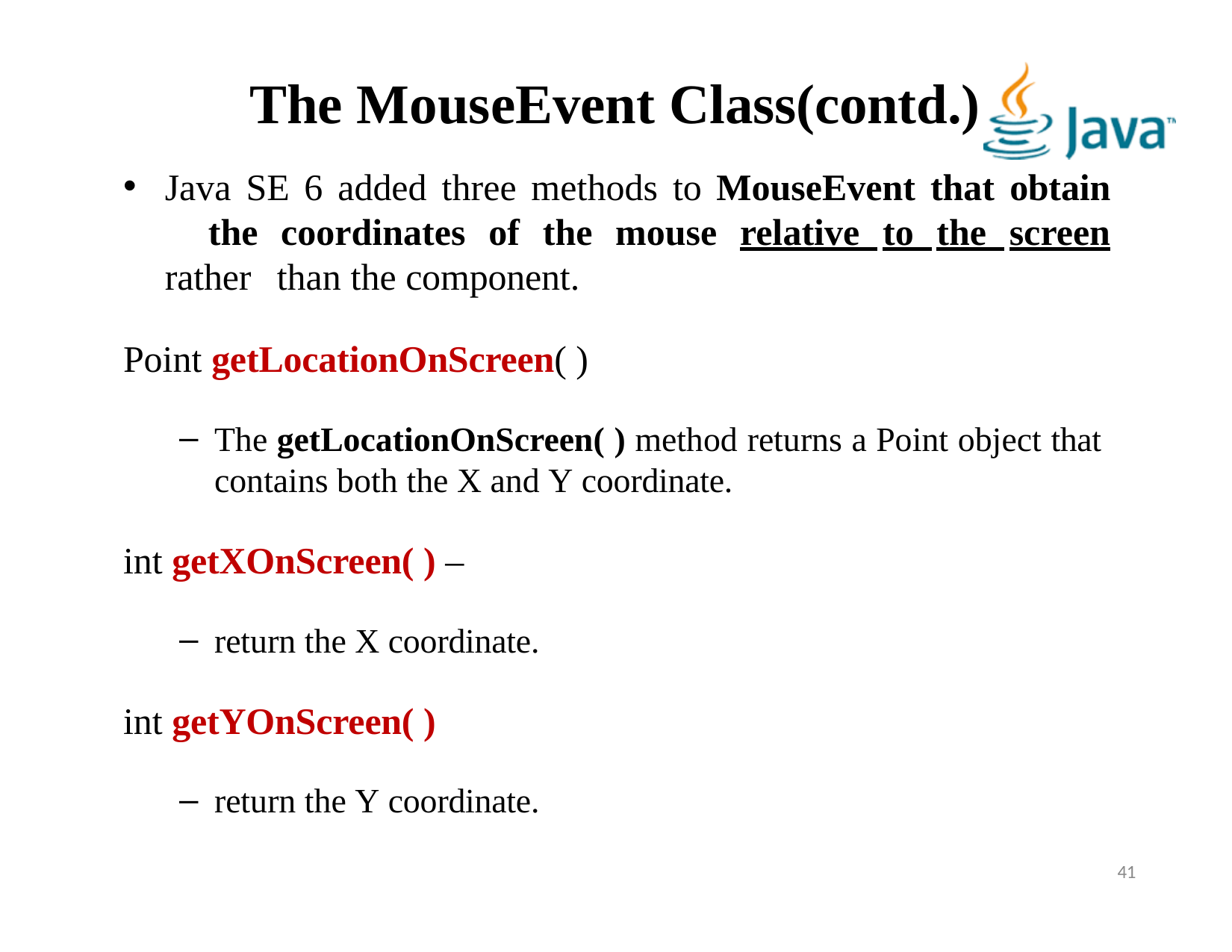

# The MouseEvent Class(contd.)
Java SE 6 added three methods to MouseEvent that obtain 	the coordinates of the mouse relative to the screen rather 	than the component.
Point getLocationOnScreen( )
The getLocationOnScreen( ) method returns a Point object that contains both the X and Y coordinate.
int getXOnScreen( ) –
return the X coordinate.
int getYOnScreen( )
return the Y coordinate.
41